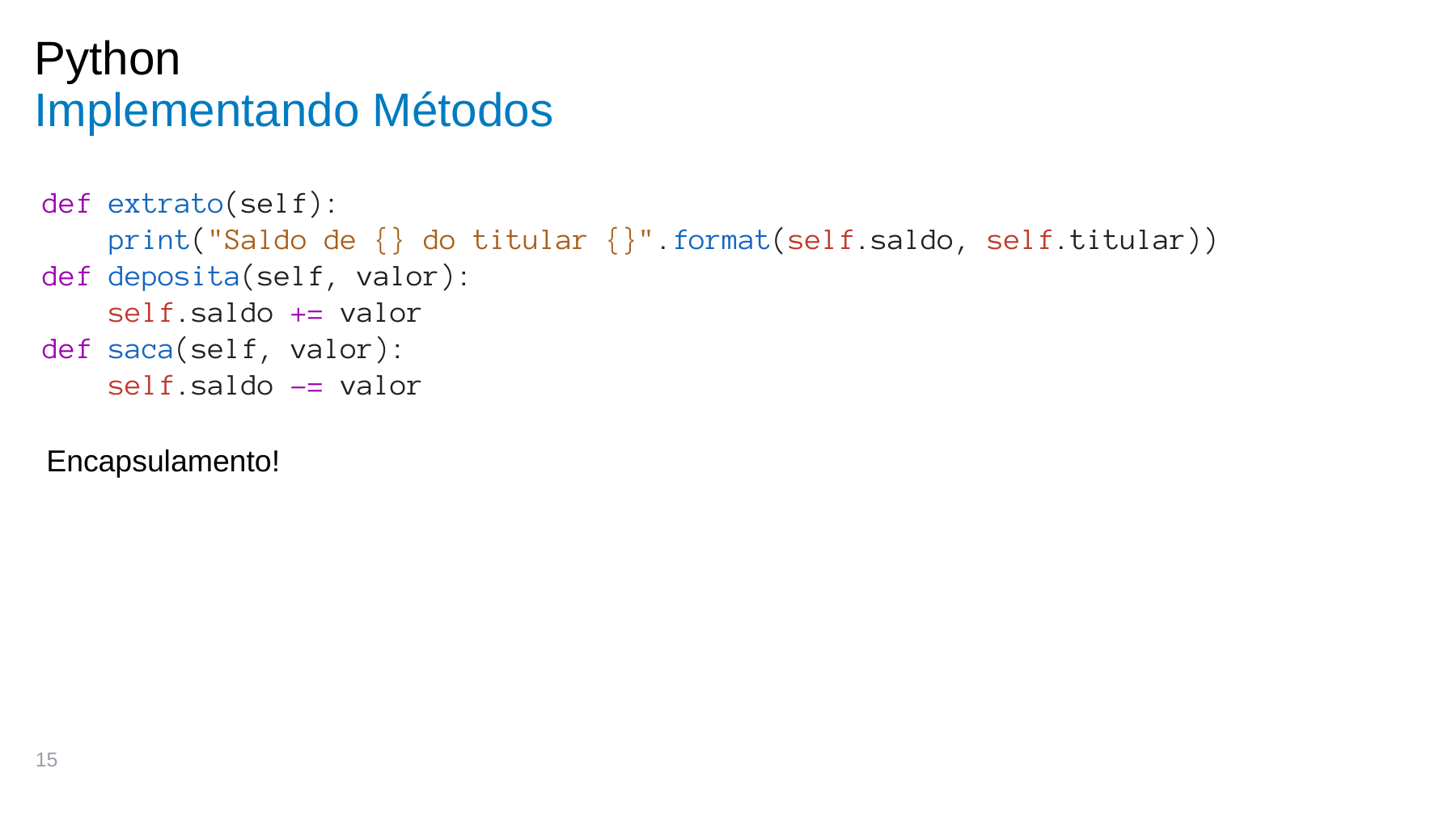

Python
# Implementando Métodos
    def extrato(self):
        print("Saldo de {} do titular {}".format(self.saldo, self.titular))
    def deposita(self, valor):
        self.saldo += valor
    def saca(self, valor):
        self.saldo -= valor
Encapsulamento!
15